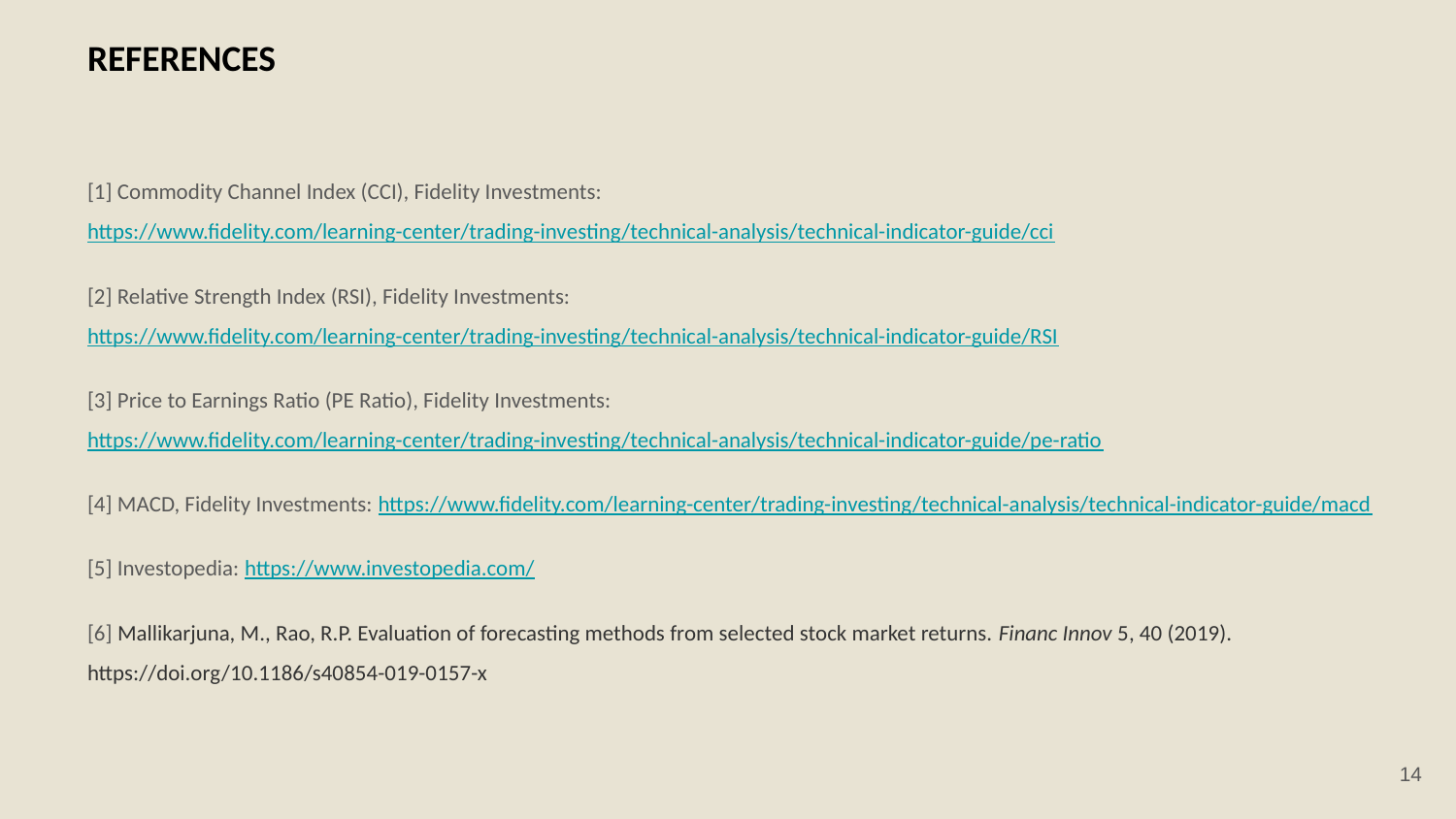

# REFERENCES
[1] Commodity Channel Index (CCI), Fidelity Investments: https://www.fidelity.com/learning-center/trading-investing/technical-analysis/technical-indicator-guide/cci
[2] Relative Strength Index (RSI), Fidelity Investments: https://www.fidelity.com/learning-center/trading-investing/technical-analysis/technical-indicator-guide/RSI
[3] Price to Earnings Ratio (PE Ratio), Fidelity Investments: https://www.fidelity.com/learning-center/trading-investing/technical-analysis/technical-indicator-guide/pe-ratio
[4] MACD, Fidelity Investments: https://www.fidelity.com/learning-center/trading-investing/technical-analysis/technical-indicator-guide/macd
[5] Investopedia: https://www.investopedia.com/
[6] Mallikarjuna, M., Rao, R.P. Evaluation of forecasting methods from selected stock market returns. Financ Innov 5, 40 (2019). https://doi.org/10.1186/s40854-019-0157-x
14